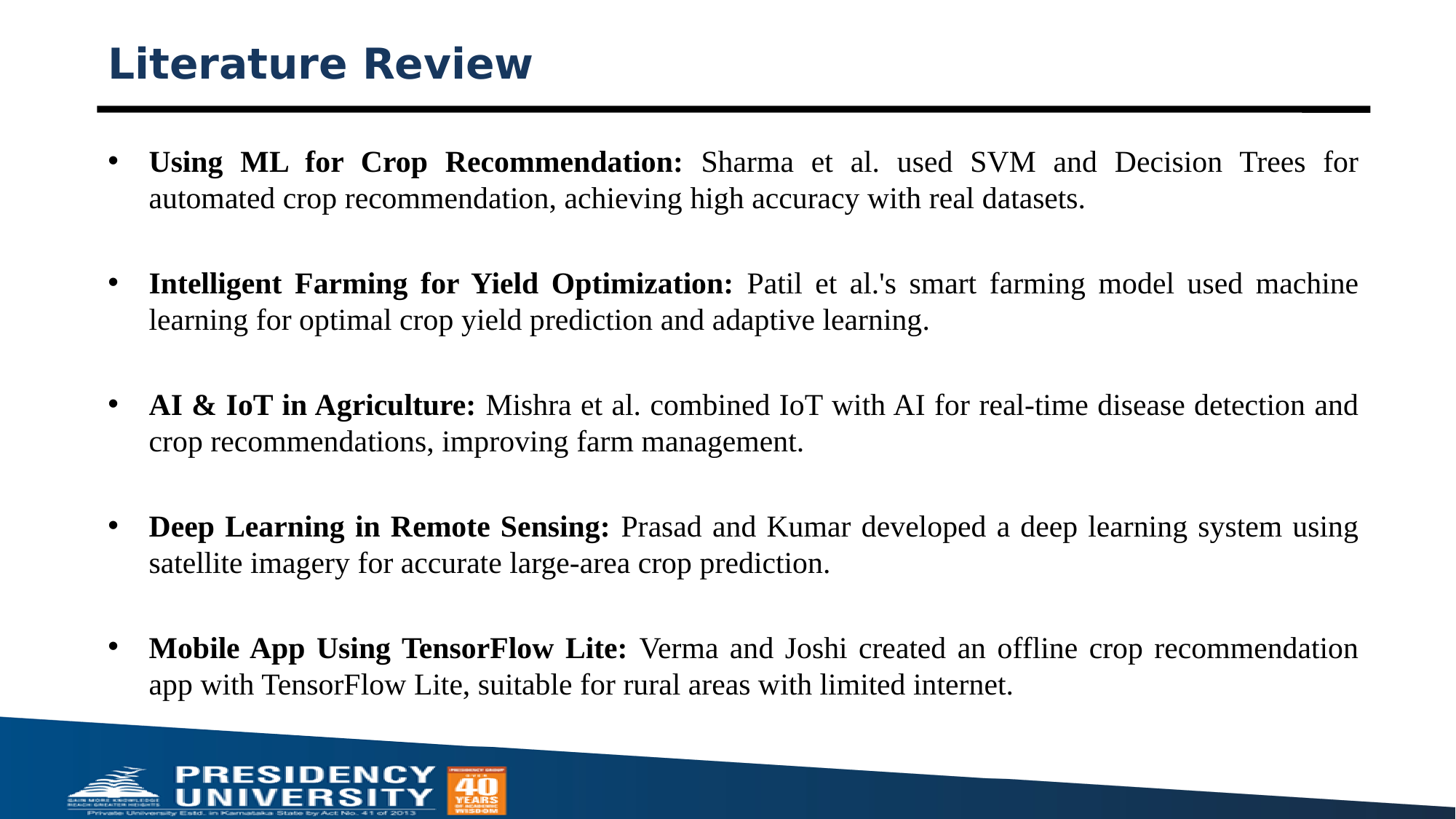

# Literature Review
Using ML for Crop Recommendation: Sharma et al. used SVM and Decision Trees for automated crop recommendation, achieving high accuracy with real datasets.

Intelligent Farming for Yield Optimization: Patil et al.'s smart farming model used machine learning for optimal crop yield prediction and adaptive learning.

AI & IoT in Agriculture: Mishra et al. combined IoT with AI for real-time disease detection and crop recommendations, improving farm management.

Deep Learning in Remote Sensing: Prasad and Kumar developed a deep learning system using satellite imagery for accurate large-area crop prediction.

Mobile App Using TensorFlow Lite: Verma and Joshi created an offline crop recommendation app with TensorFlow Lite, suitable for rural areas with limited internet.